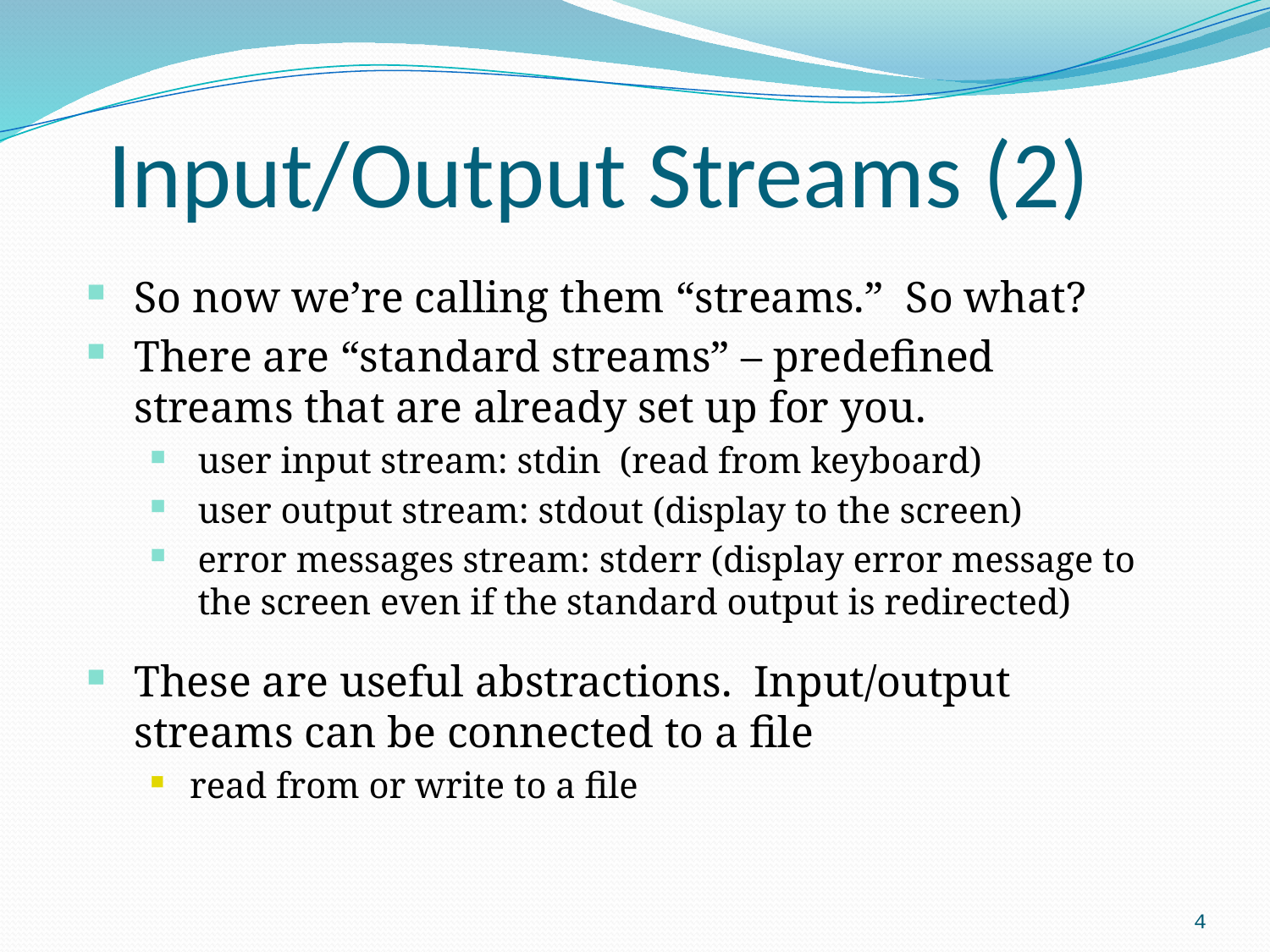

Input/Output Streams (2)
So now we’re calling them “streams.”  So what?
There are “standard streams” – predefined streams that are already set up for you.
user input stream: stdin  (read from keyboard)
user output stream: stdout (display to the screen)
error messages stream: stderr (display error message to the screen even if the standard output is redirected)

These are useful abstractions.  Input/output streams can be connected to a file
read from or write to a file
4